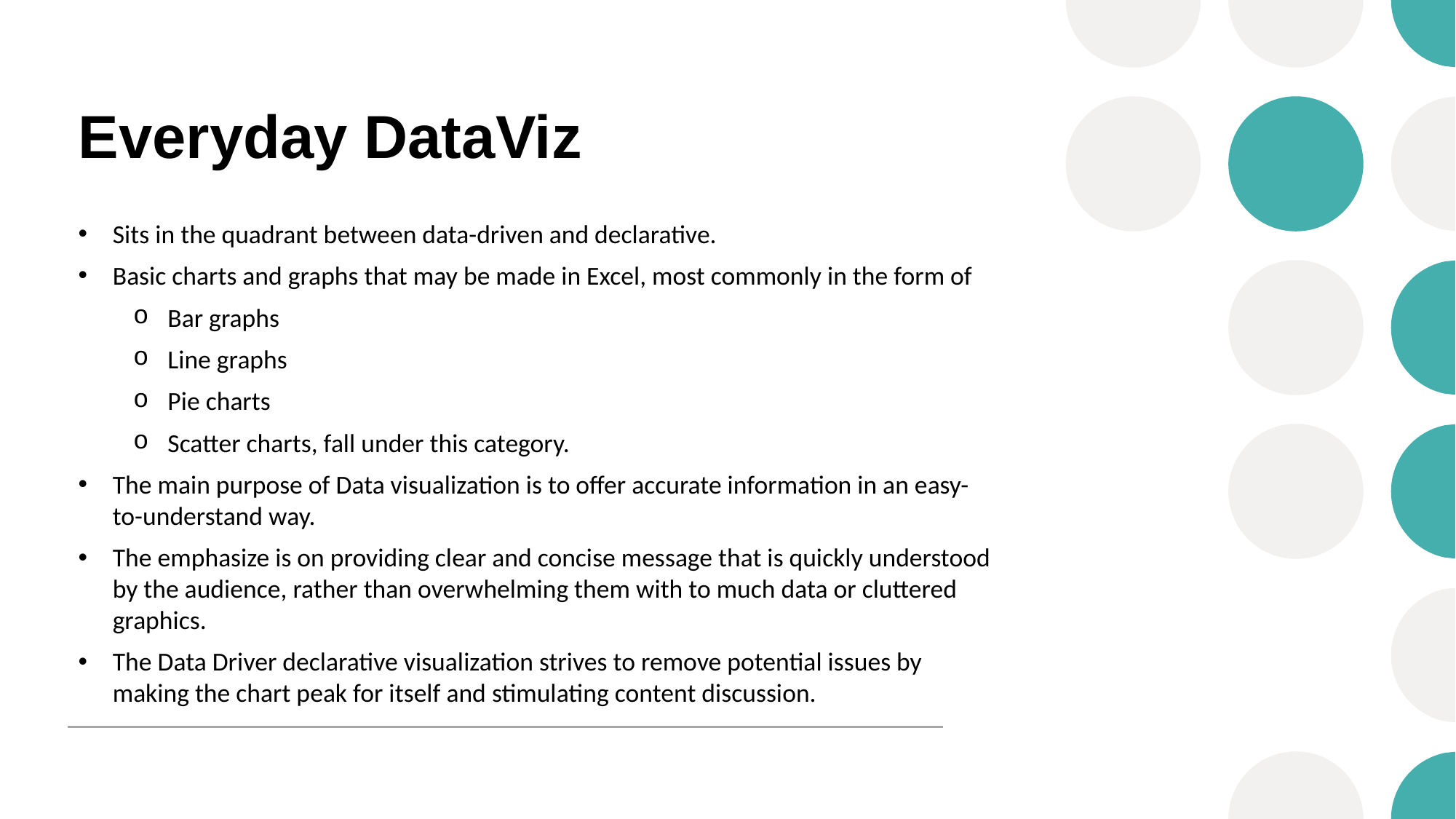

# Everyday DataViz
Sits in the quadrant between data-driven and declarative.
Basic charts and graphs that may be made in Excel, most commonly in the form of
Bar graphs
Line graphs
Pie charts
Scatter charts, fall under this category.
The main purpose of Data visualization is to offer accurate information in an easy-to-understand way.
The emphasize is on providing clear and concise message that is quickly understood by the audience, rather than overwhelming them with to much data or cluttered graphics.
The Data Driver declarative visualization strives to remove potential issues by making the chart peak for itself and stimulating content discussion.